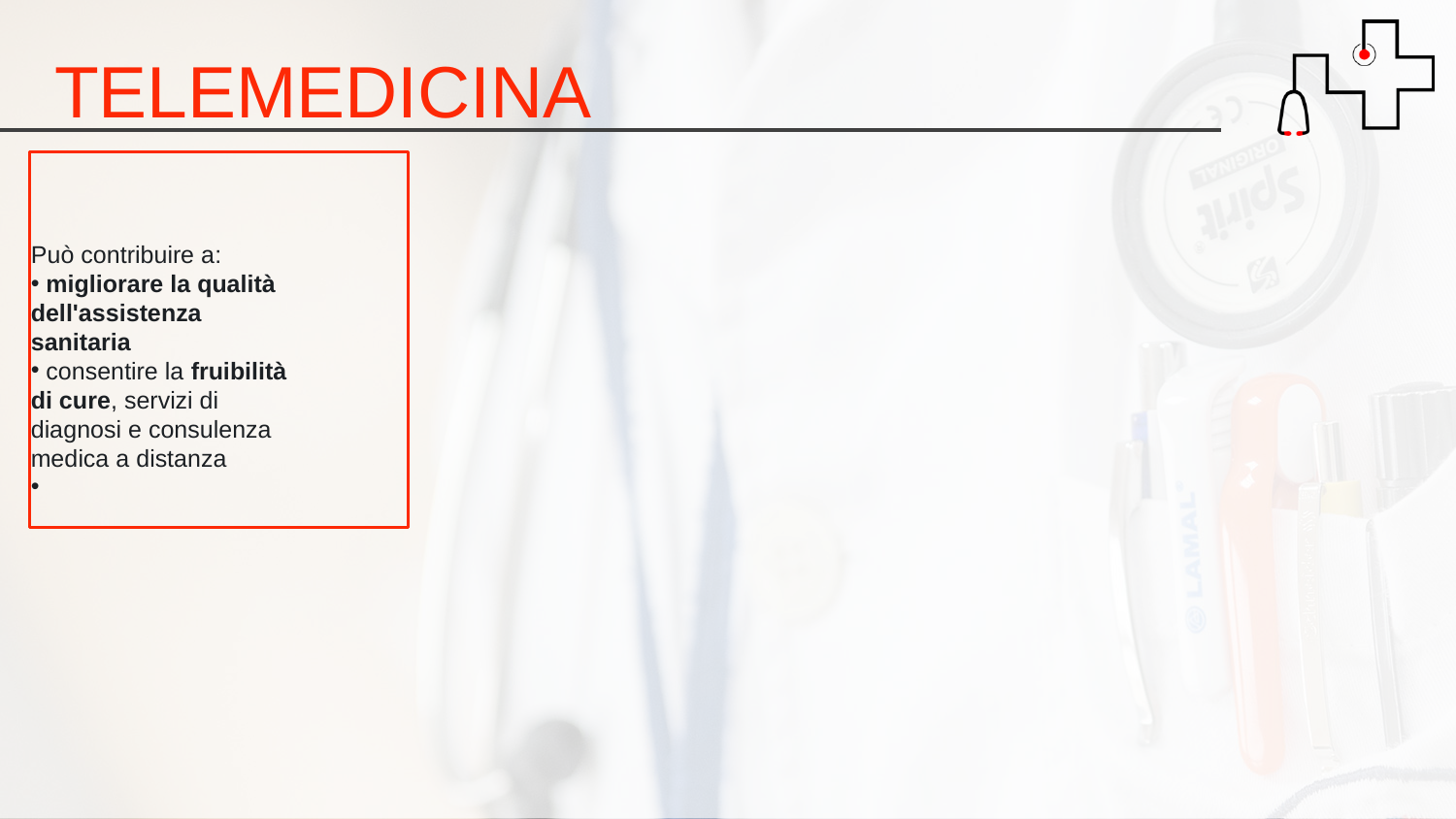

TELEMEDICINA

Può contribuire a:
 migliorare la qualità dell'assistenza sanitaria
 consentire la fruibilità di cure, servizi di diagnosi e consulenza medica a distanza